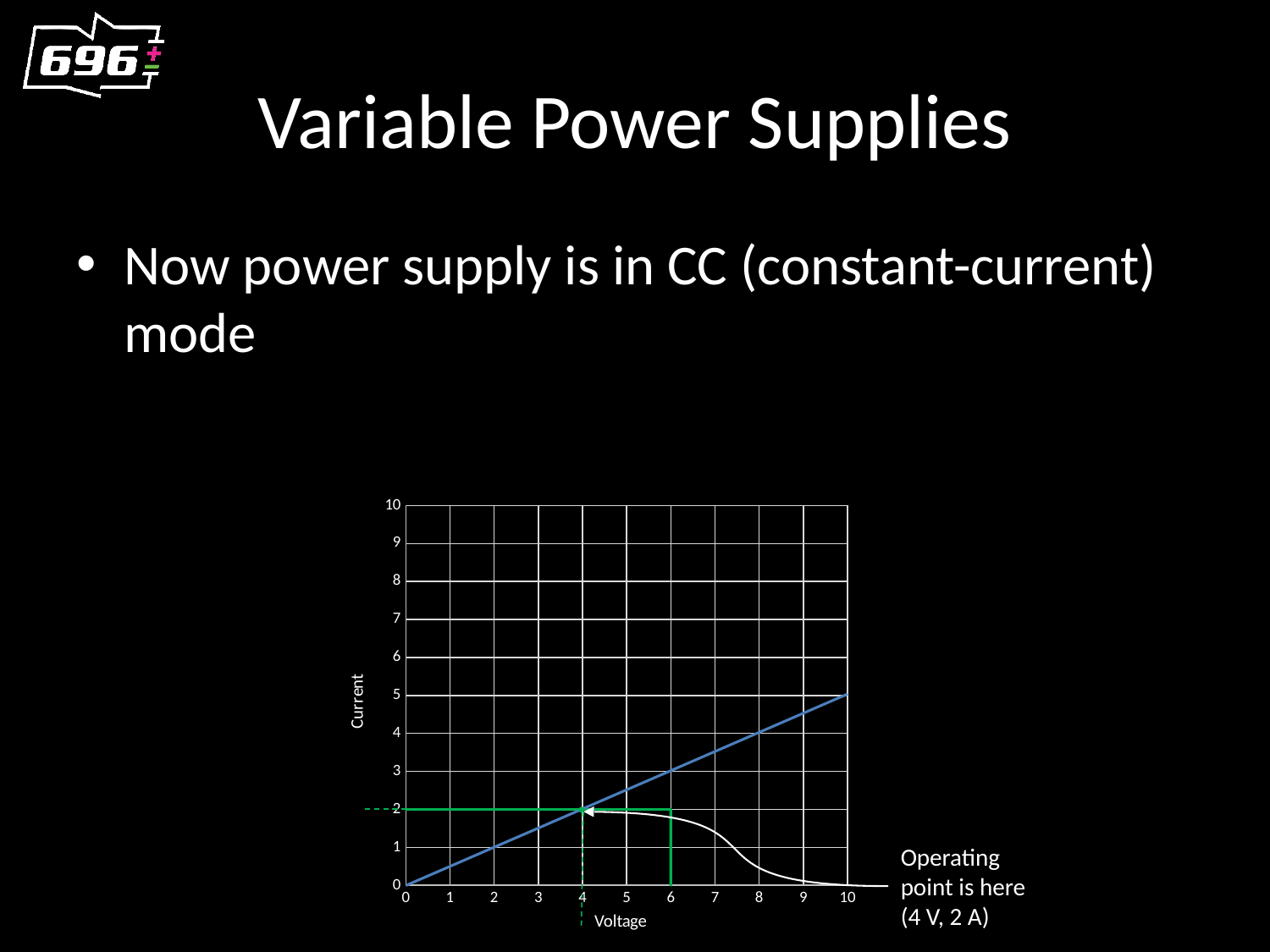

# Variable Power Supplies
Now power supply is in CC (constant-current) mode

### Chart

| Category |  |  |
|---|---|---|
Operating point is here
(4 V, 2 A)